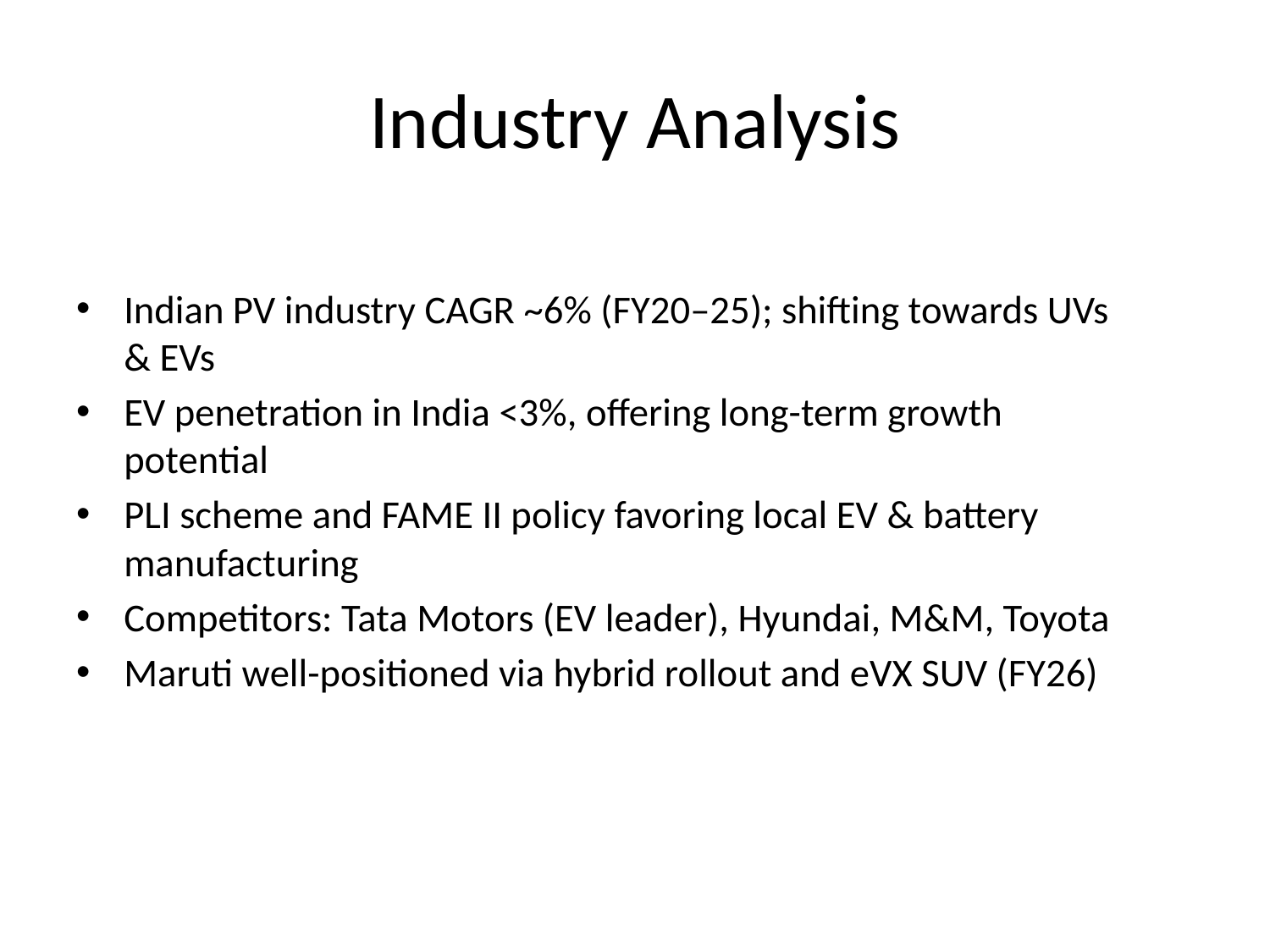

# Industry Analysis

Indian PV industry CAGR ~6% (FY20–25); shifting towards UVs & EVs
EV penetration in India <3%, offering long-term growth potential
PLI scheme and FAME II policy favoring local EV & battery manufacturing
Competitors: Tata Motors (EV leader), Hyundai, M&M, Toyota
Maruti well-positioned via hybrid rollout and eVX SUV (FY26)